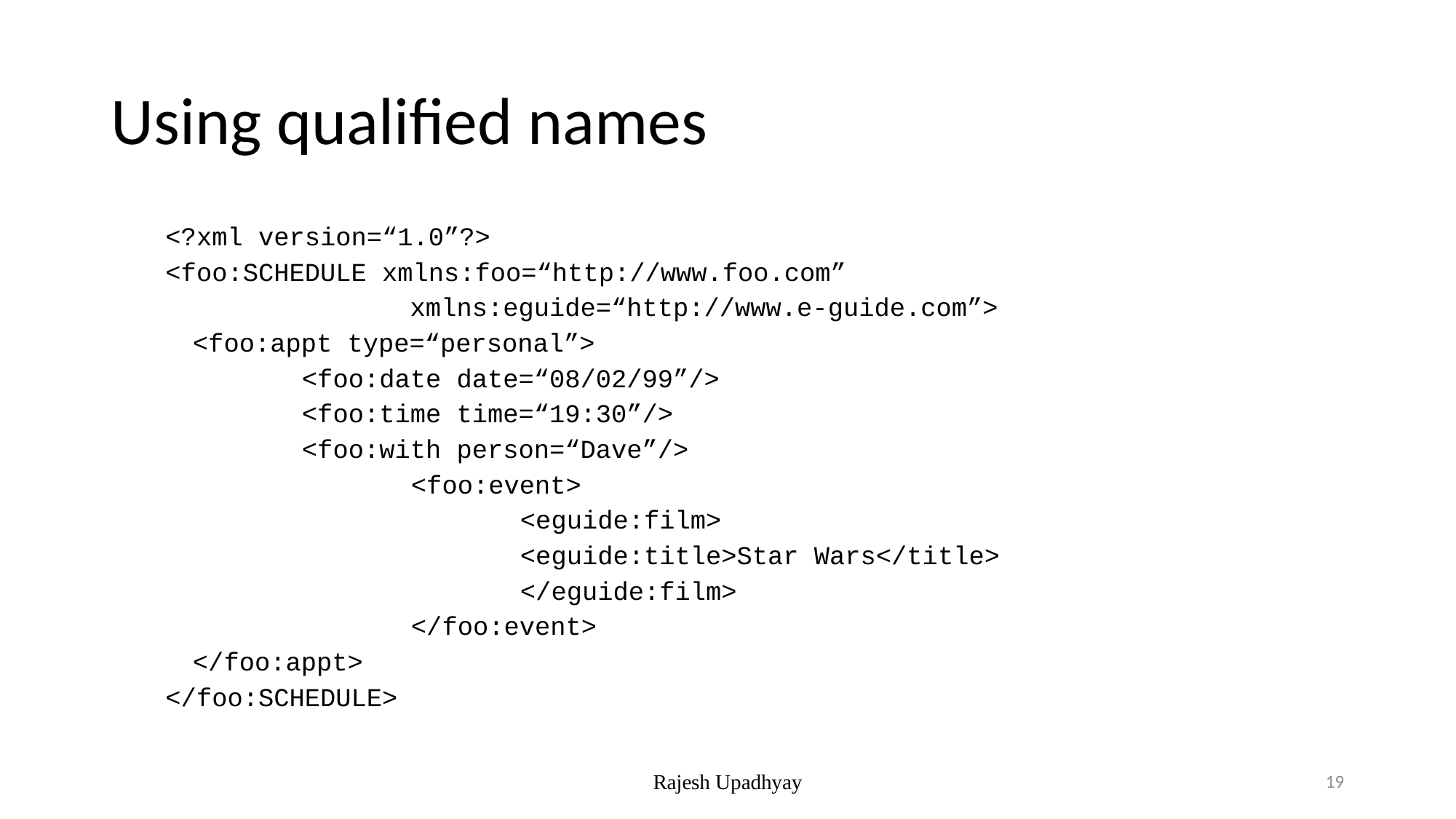

# Using qualified names
<?xml version=“1.0”?>
<foo:SCHEDULE xmlns:foo=“http://www.foo.com”
		       xmlns:eguide=“http://www.e-guide.com”>
	<foo:appt type=“personal”>
		<foo:date date=“08/02/99”/>
		<foo:time time=“19:30”/>
		<foo:with person=“Dave”/>
			<foo:event>
				<eguide:film>
				<eguide:title>Star Wars</title>
				</eguide:film>
			</foo:event>
	</foo:appt>
</foo:SCHEDULE>

Rajesh Upadhyay
19